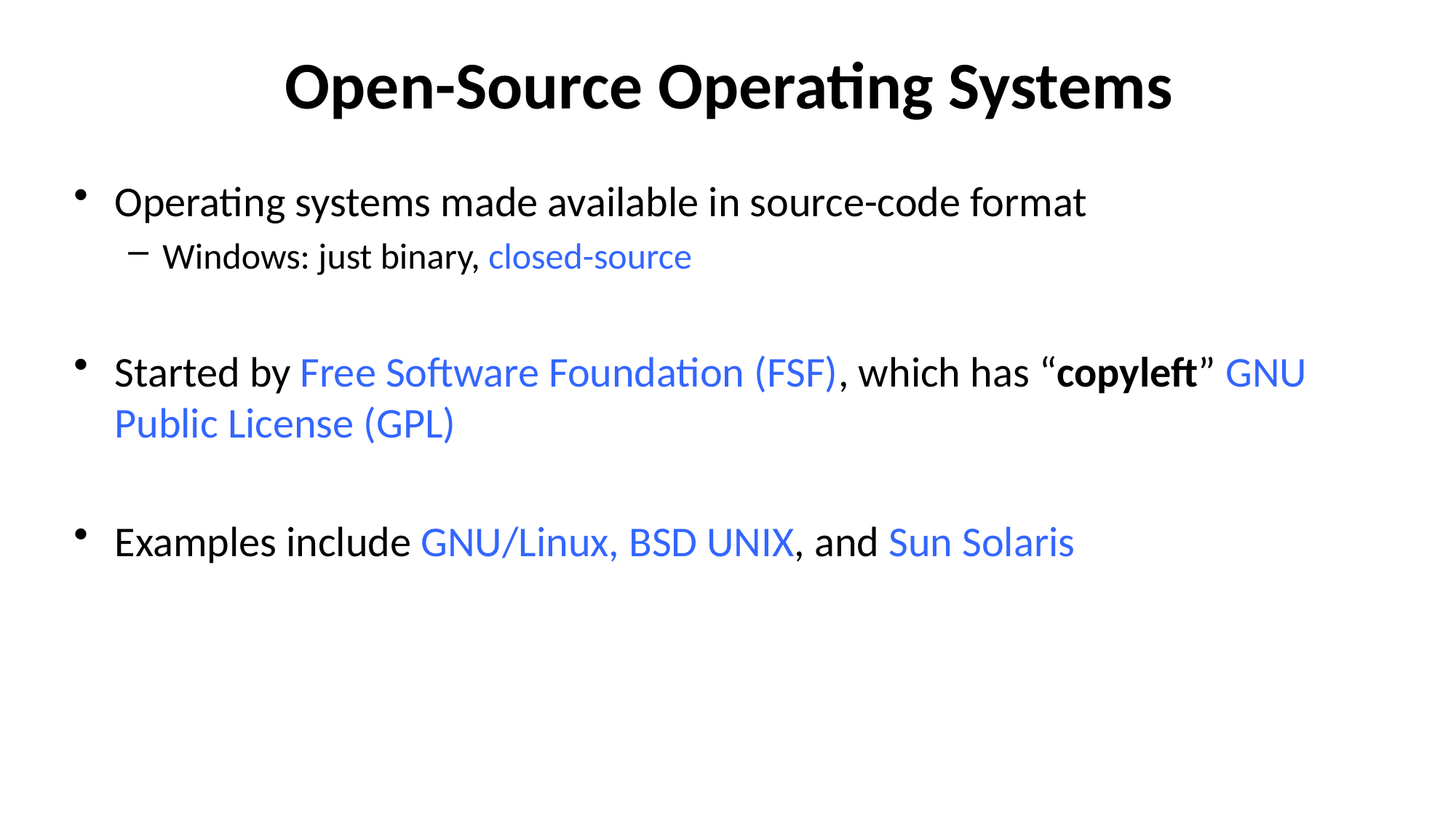

# Open-Source Operating Systems
Operating systems made available in source-code format
Windows: just binary, closed-source

Started by Free Software Foundation (FSF), which has “copyleft” GNU Public License (GPL)

Examples include GNU/Linux, BSD UNIX, and Sun Solaris